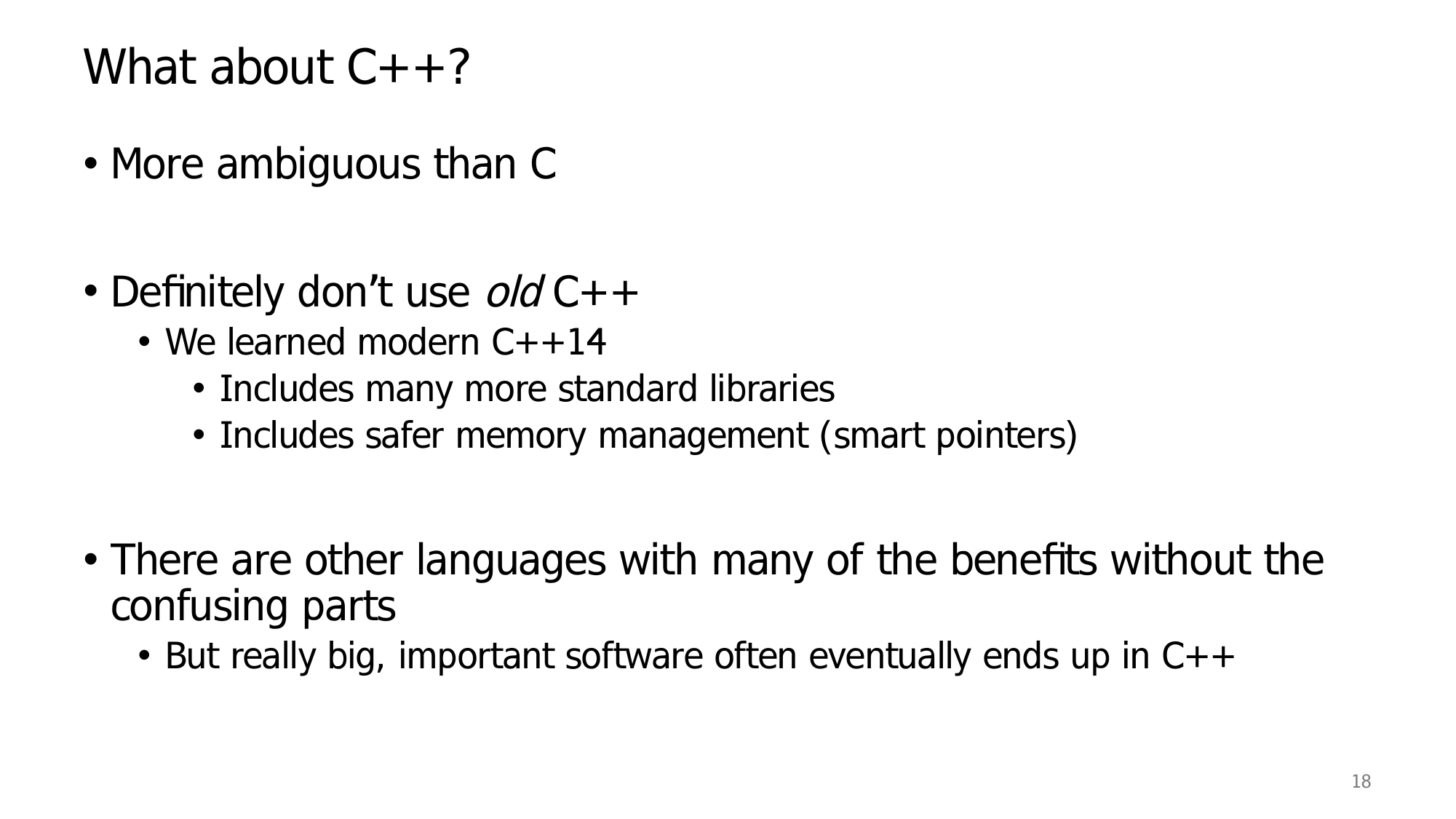

# What about C++?
More ambiguous than C

Definitely don’t use old C++
We learned modern C++14
Includes many more standard libraries
Includes safer memory management (smart pointers)

There are other languages with many of the benefits without the confusing parts
But really big, important software often eventually ends up in C++
18